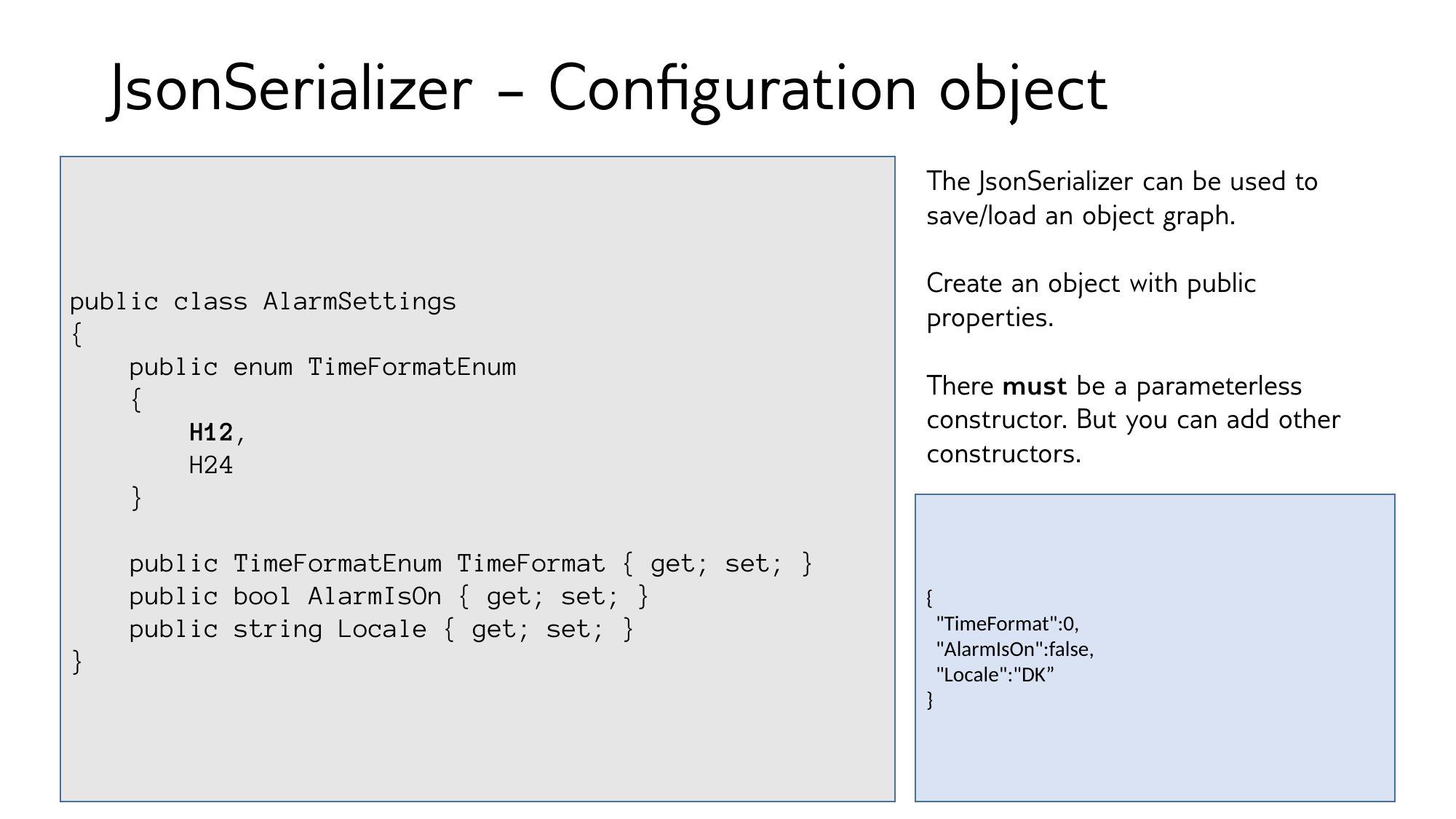

# JsonSerializer – Configuration object
public class AlarmSettings
{
    public enum TimeFormatEnum
    {
        H12,
        H24
    }
    public TimeFormatEnum TimeFormat { get; set; }
    public bool AlarmIsOn { get; set; }
    public string Locale { get; set; }
}
The JsonSerializer can be used to save/load an object graph.

Create an object with public properties.

There must be a parameterless constructor. But you can add other constructors.
{
  "TimeFormat":0,
  "AlarmIsOn":false,
  "Locale":"DK”
}